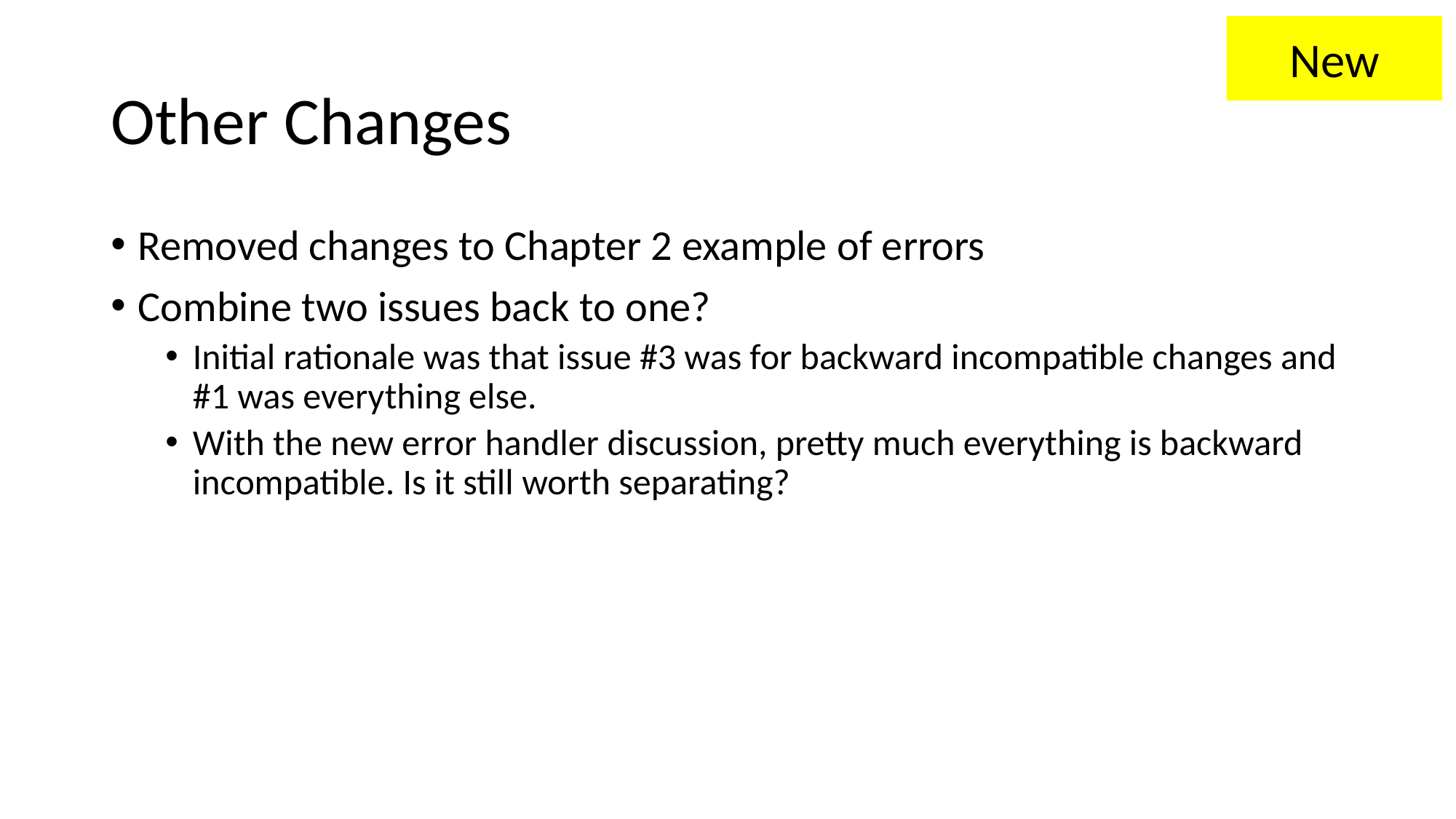

New
# Other Changes
Removed changes to Chapter 2 example of errors
Combine two issues back to one?
Initial rationale was that issue #3 was for backward incompatible changes and #1 was everything else.
With the new error handler discussion, pretty much everything is backward incompatible. Is it still worth separating?